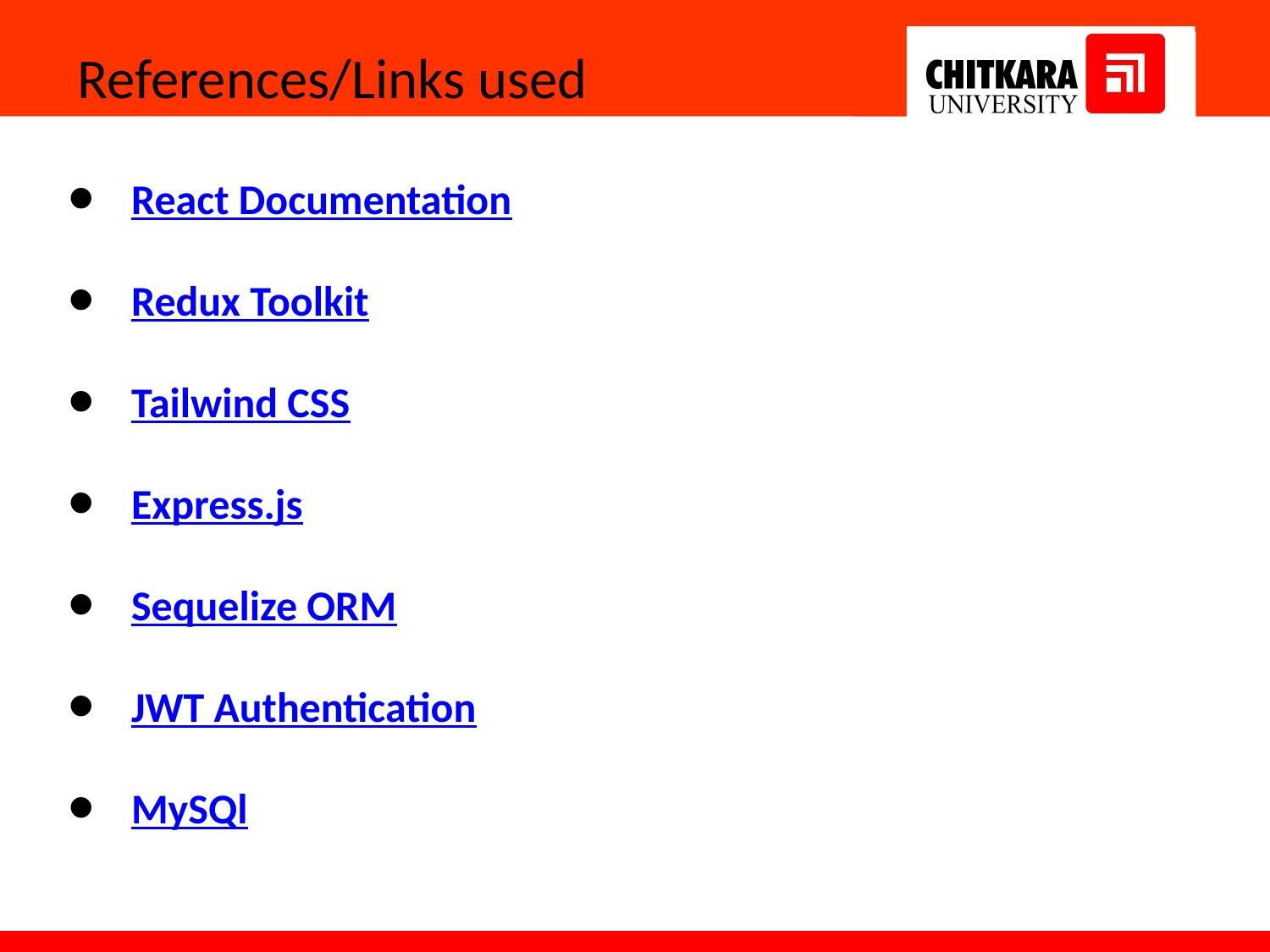

References/Links used
React Documentation

Redux Toolkit

Tailwind CSS

Express.js

Sequelize ORM

JWT Authentication

MySQl